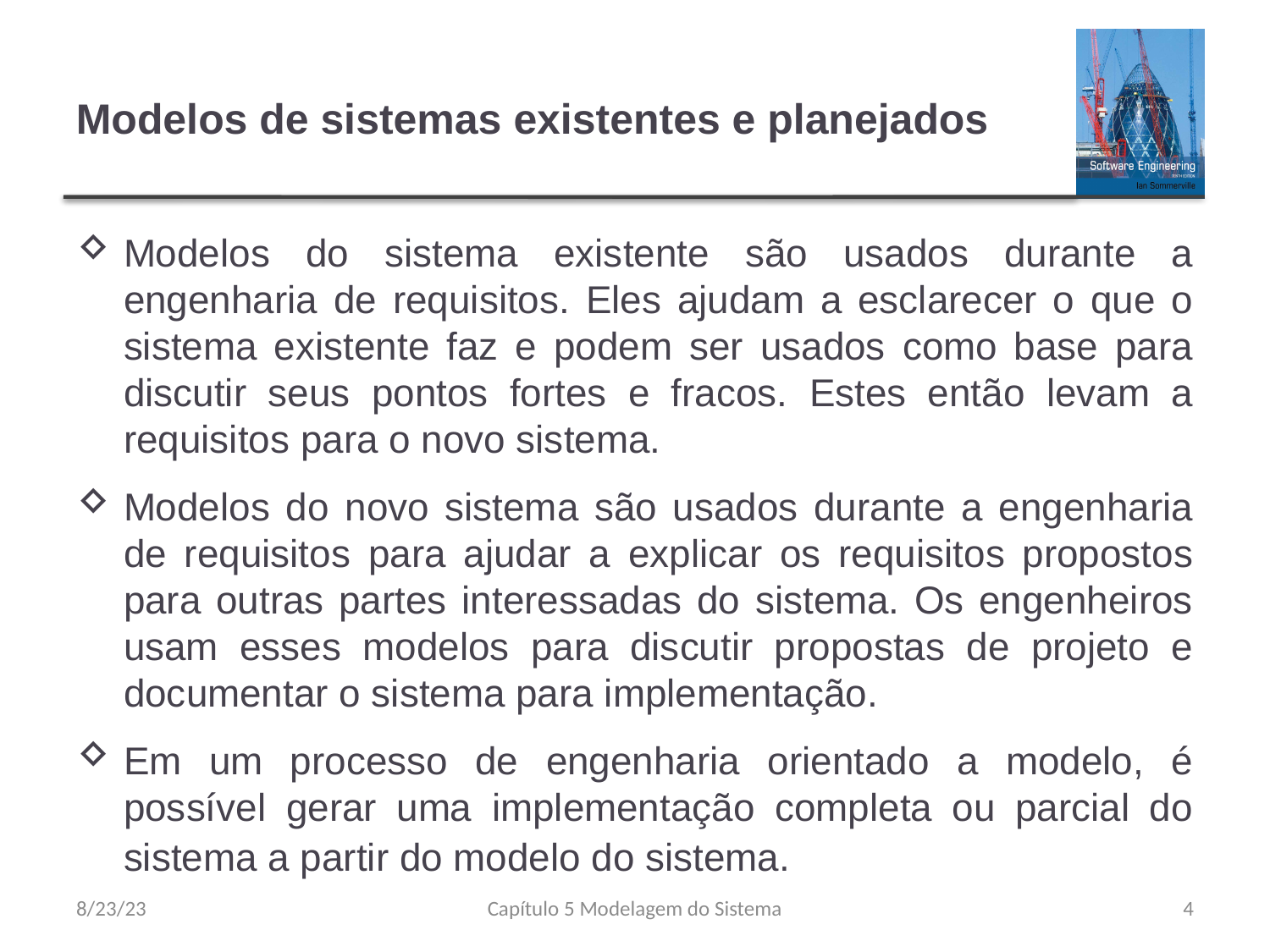

# Modelos de sistemas existentes e planejados
Modelos do sistema existente são usados durante a engenharia de requisitos. Eles ajudam a esclarecer o que o sistema existente faz e podem ser usados como base para discutir seus pontos fortes e fracos. Estes então levam a requisitos para o novo sistema.
Modelos do novo sistema são usados durante a engenharia de requisitos para ajudar a explicar os requisitos propostos para outras partes interessadas do sistema. Os engenheiros usam esses modelos para discutir propostas de projeto e documentar o sistema para implementação.
Em um processo de engenharia orientado a modelo, é possível gerar uma implementação completa ou parcial do sistema a partir do modelo do sistema.

8/23/23
Capítulo 5 Modelagem do Sistema
4